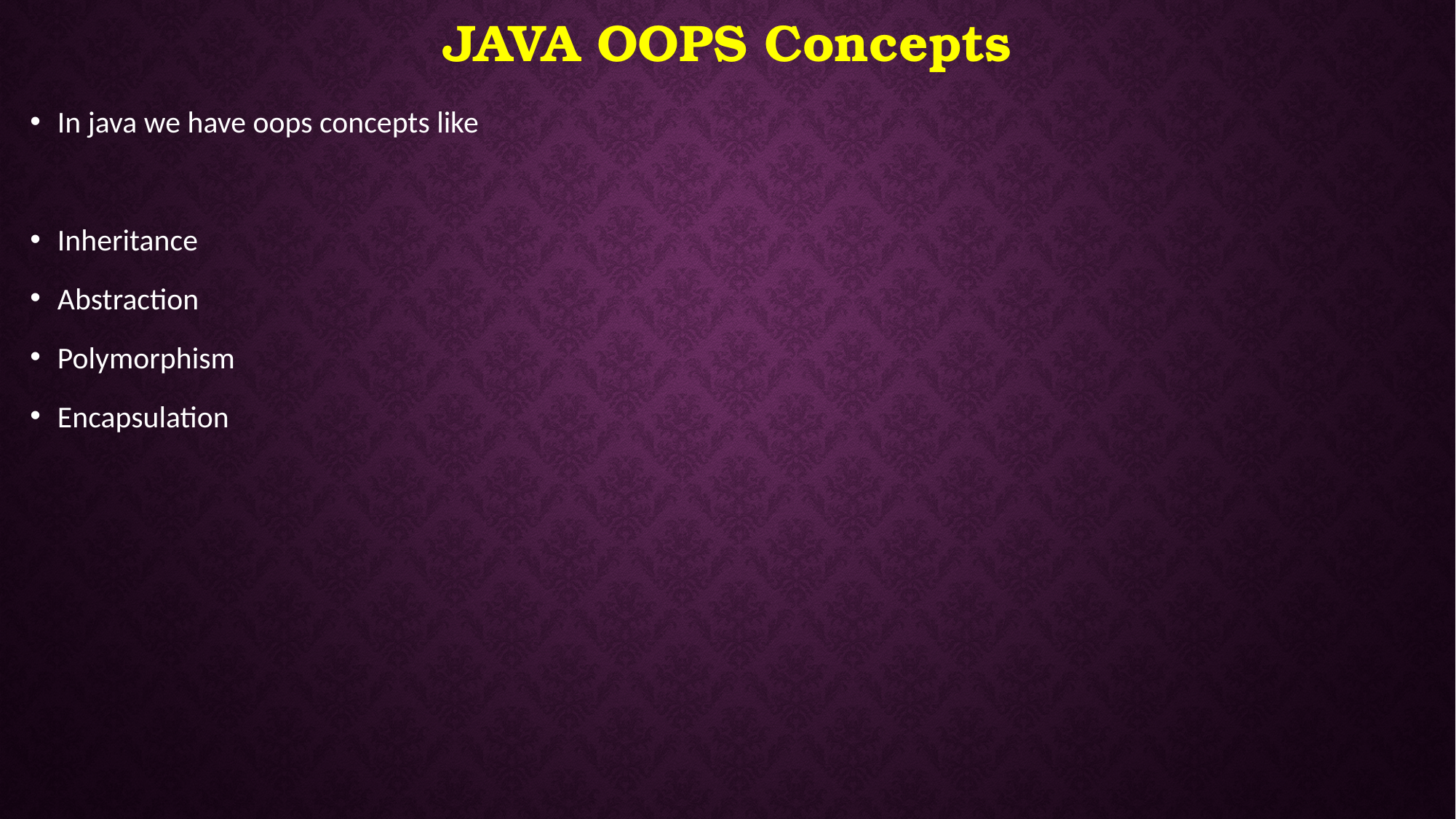

# JAVA OOPS Concepts
In java we have oops concepts like

Inheritance
Abstraction
Polymorphism
Encapsulation